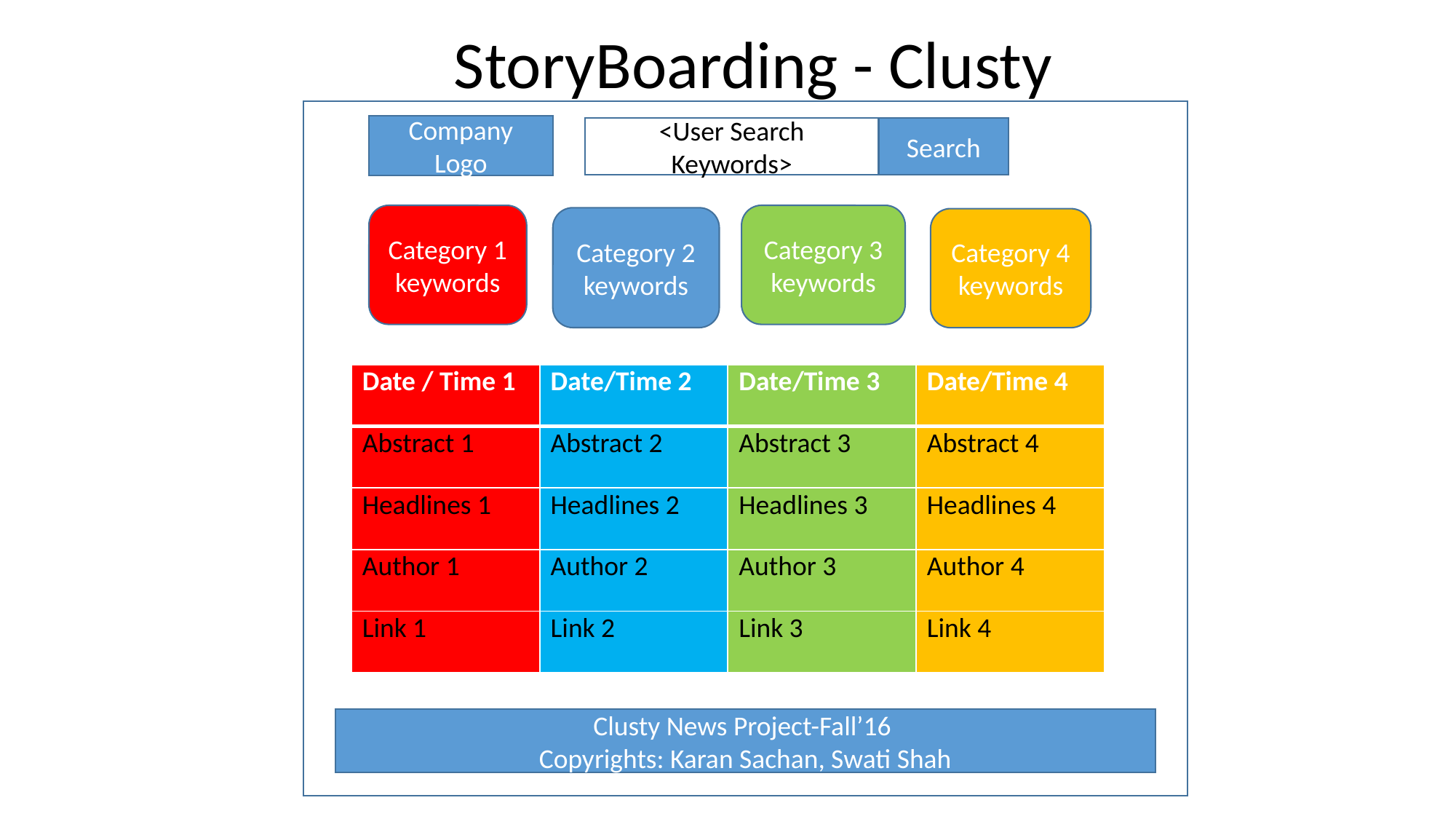

# StoryBoarding - Clusty

Company Logo
<User Search Keywords>
Search
Category 1 keywords
Category 3 keywords
Category 2 keywords
Category 4 keywords
| Date / Time 1 | Date/Time 2 | Date/Time 3 | Date/Time 4 |
| --- | --- | --- | --- |
| Abstract 1 | Abstract 2 | Abstract 3 | Abstract 4 |
| Headlines 1 | Headlines 2 | Headlines 3 | Headlines 4 |
| Author 1 | Author 2 | Author 3 | Author 4 |
| Link 1 | Link 2 | Link 3 | Link 4 |
Clusty News Project-Fall’16
Copyrights: Karan Sachan, Swati Shah